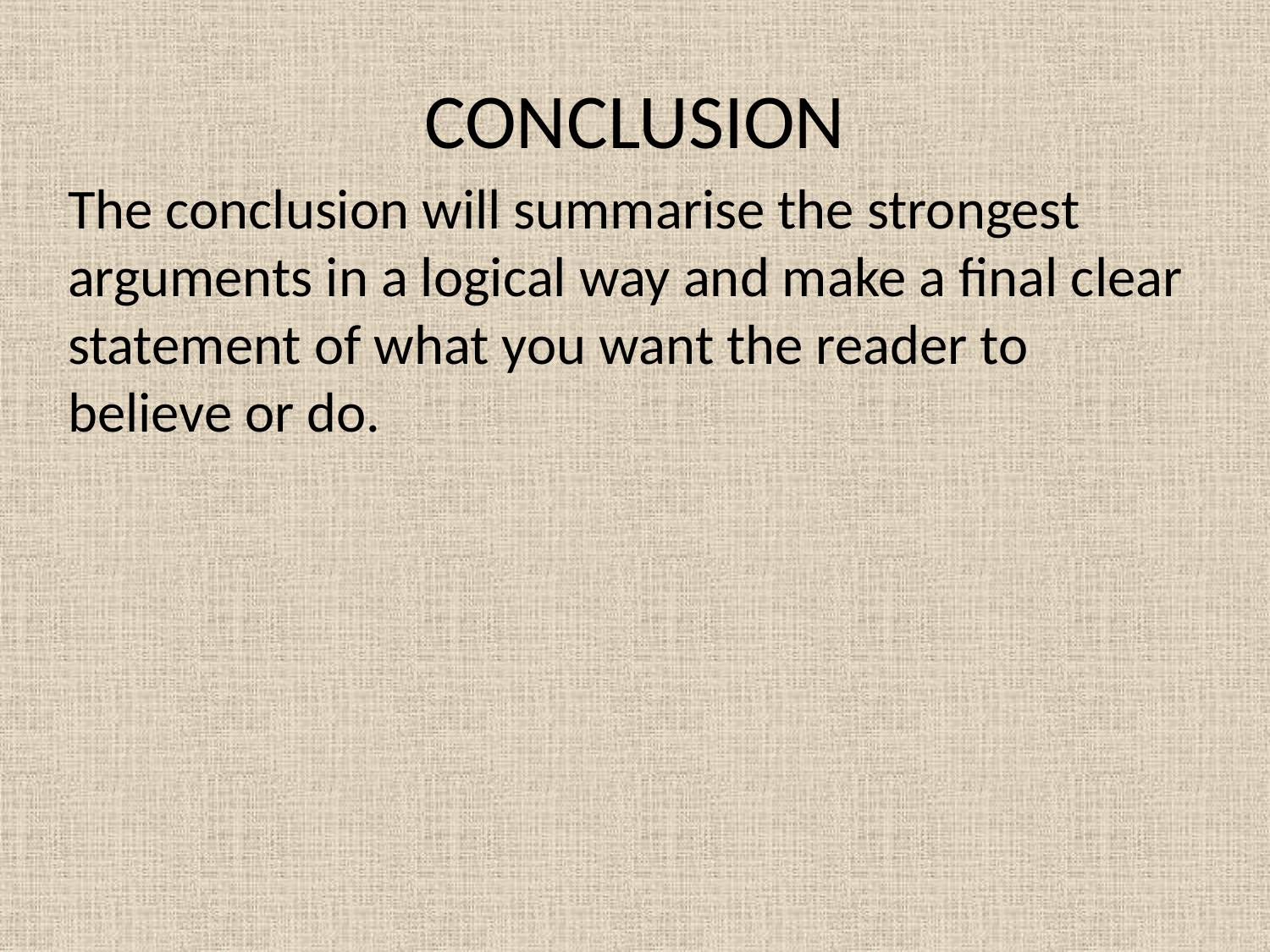

# CONCLUSION
The conclusion will summarise the strongest arguments in a logical way and make a final clear statement of what you want the reader to believe or do.